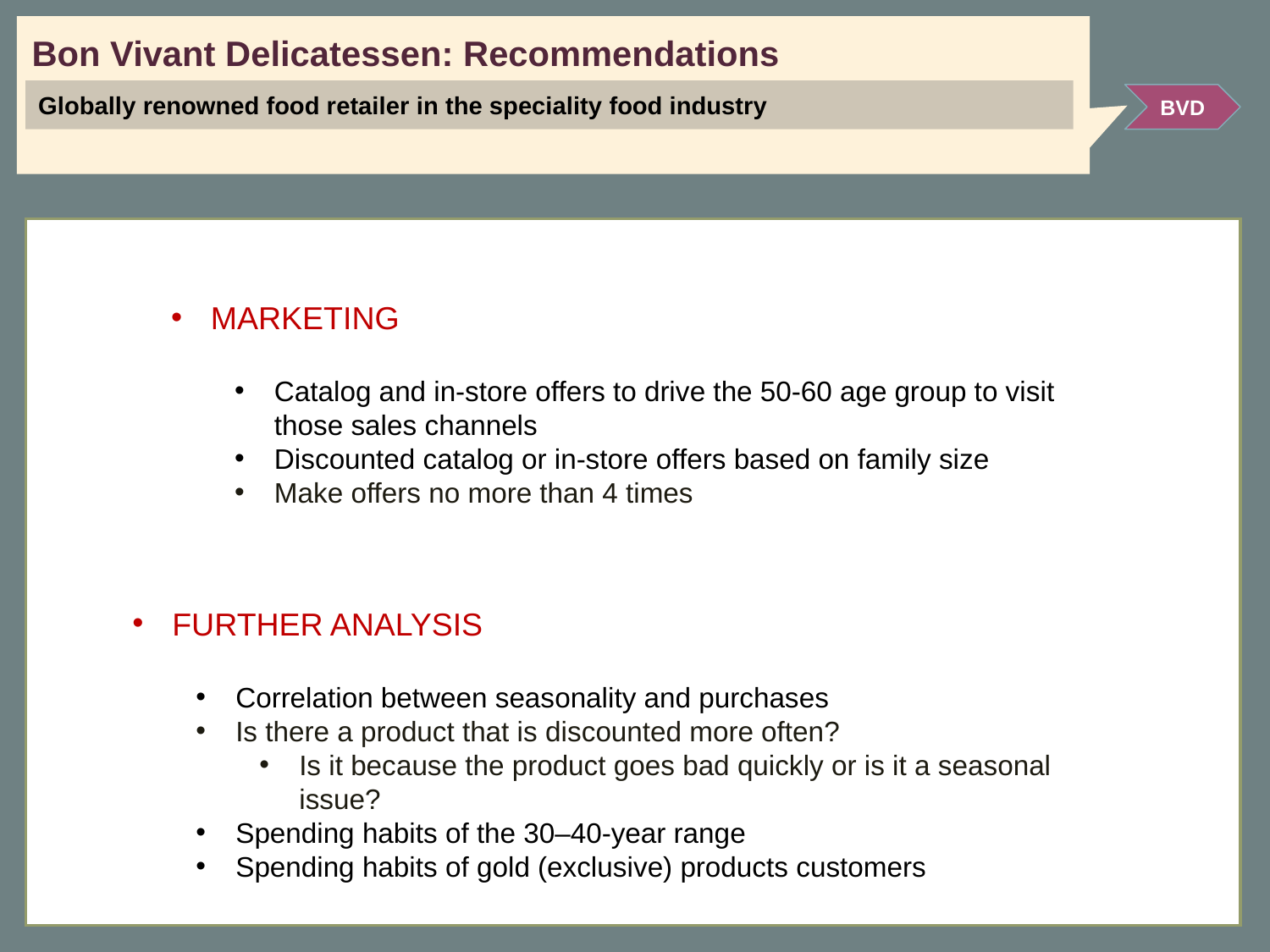

# Bon Vivant Delicatessen: Recommendations
Globally renowned food retailer in the speciality food industry
BVD

MARKETING

Catalog and in-store offers to drive the 50-60 age group to visit those sales channels
Discounted catalog or in-store offers based on family size
Make offers no more than 4 times
FURTHER ANALYSIS

Correlation between seasonality and purchases
Is there a product that is discounted more often?
Is it because the product goes bad quickly or is it a seasonal issue?
Spending habits of the 30–40-year range
Spending habits of gold (exclusive) products customers